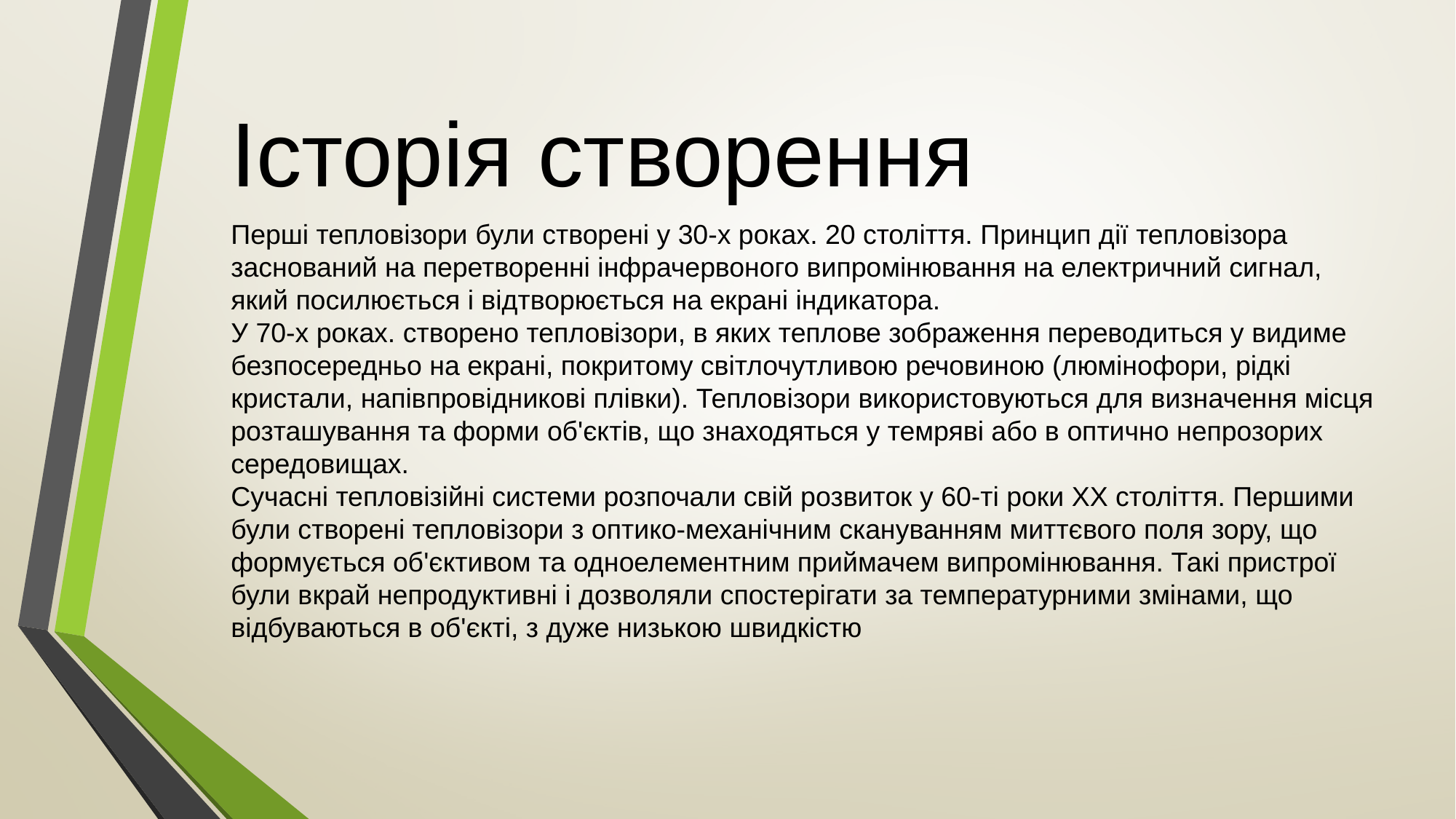

Історія створення
Перші тепловізори були створені у 30-х роках. 20 століття. Принцип дії тепловізора заснований на перетворенні інфрачервоного випромінювання на електричний сигнал, який посилюється і відтворюється на екрані індикатора.
У 70-х роках. створено тепловізори, в яких теплове зображення переводиться у видиме безпосередньо на екрані, покритому світлочутливою речовиною (люмінофори, рідкі кристали, напівпровідникові плівки). Тепловізори використовуються для визначення місця розташування та форми об'єктів, що знаходяться у темряві або в оптично непрозорих середовищах.
Сучасні тепловізійні системи розпочали свій розвиток у 60-ті роки XX століття. Першими були створені тепловізори з оптико-механічним скануванням миттєвого поля зору, що формується об'єктивом та одноелементним приймачем випромінювання. Такі пристрої були вкрай непродуктивні і дозволяли спостерігати за температурними змінами, що відбуваються в об'єкті, з дуже низькою швидкістю